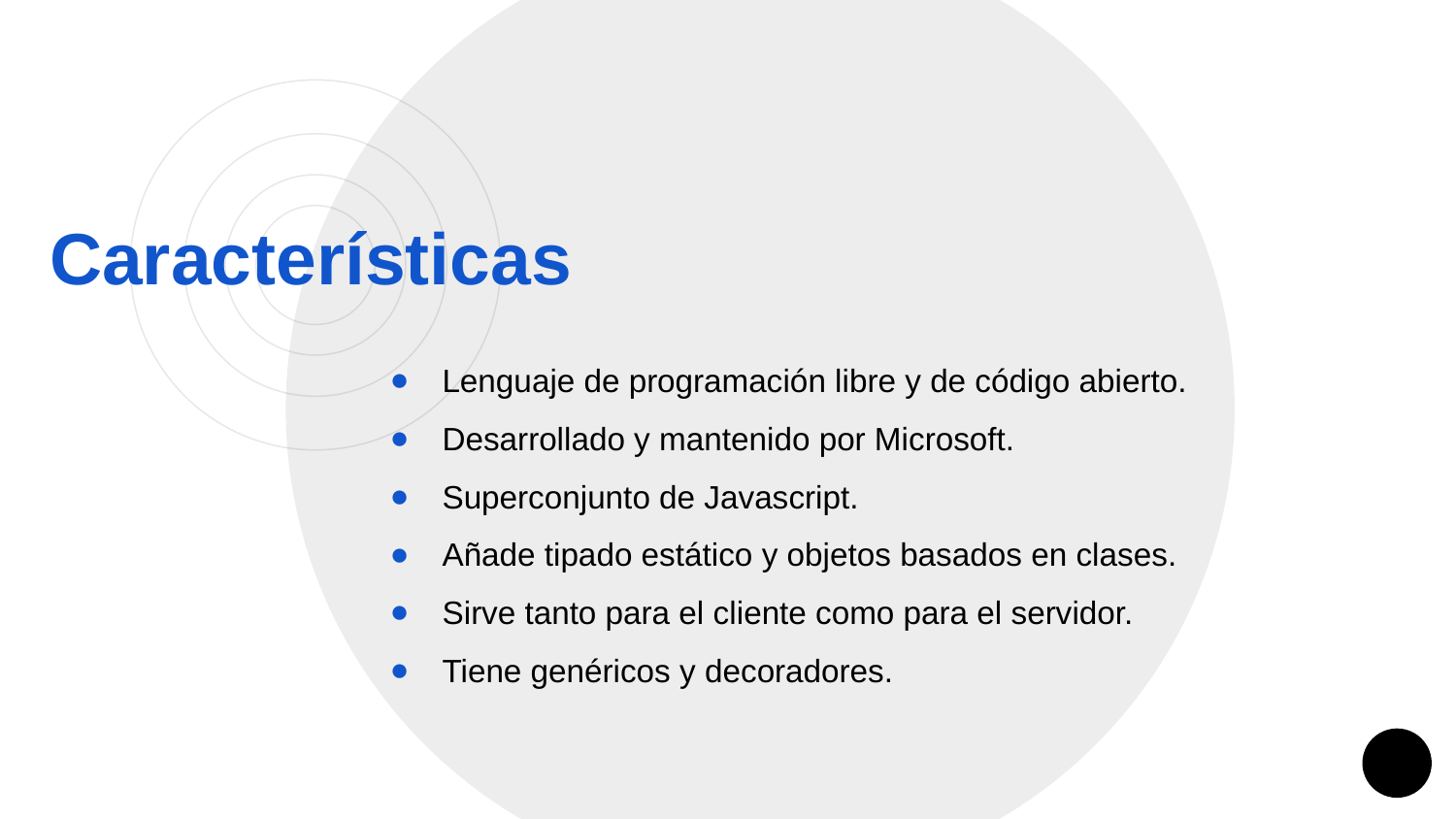

Características
Lenguaje de programación libre y de código abierto.
Desarrollado y mantenido por Microsoft.
Superconjunto de Javascript.
Añade tipado estático y objetos basados en clases.
Sirve tanto para el cliente como para el servidor.
Tiene genéricos y decoradores.